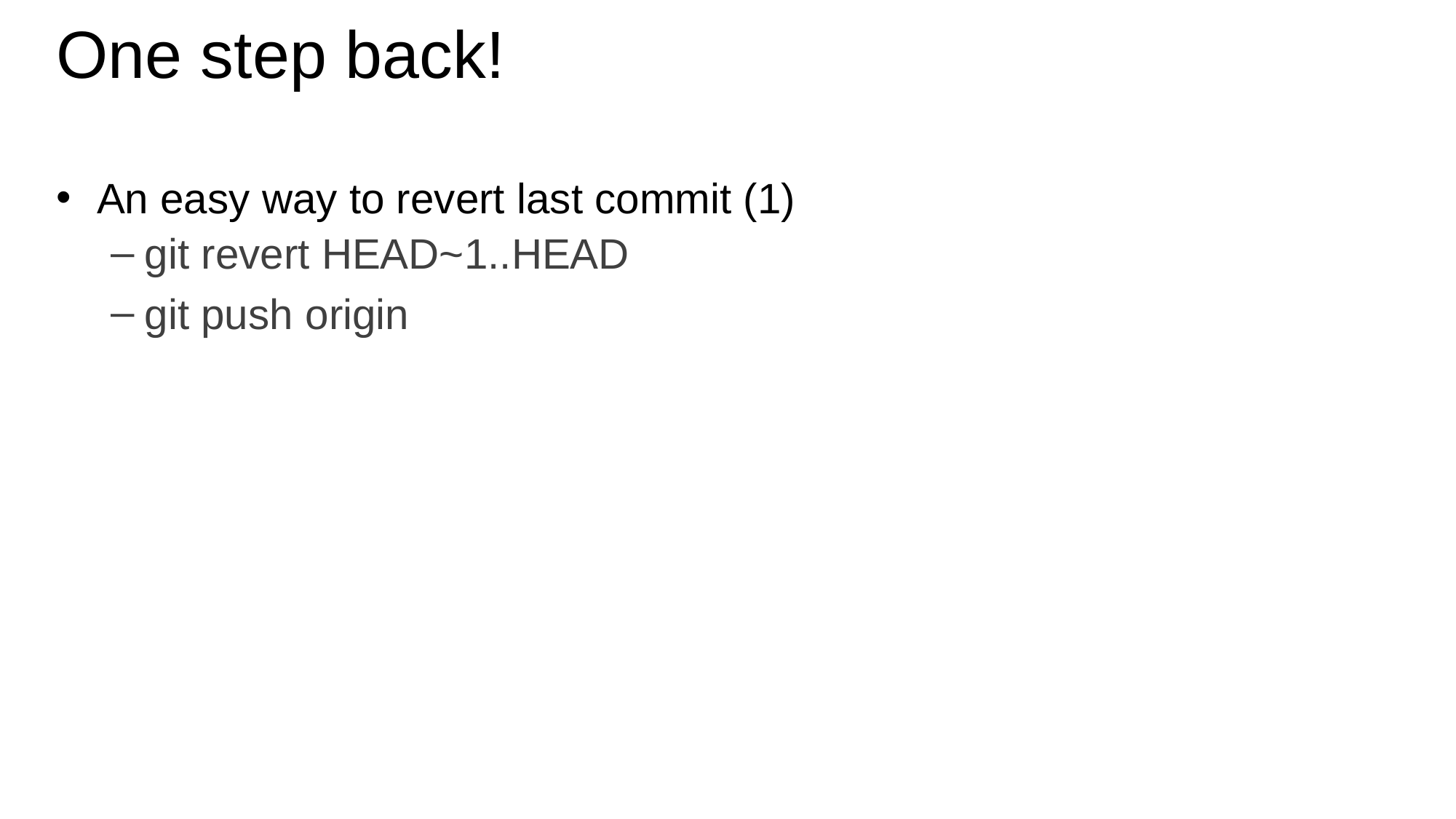

# One step back!
An easy way to revert last commit (1)
git revert HEAD~1..HEAD
git push origin